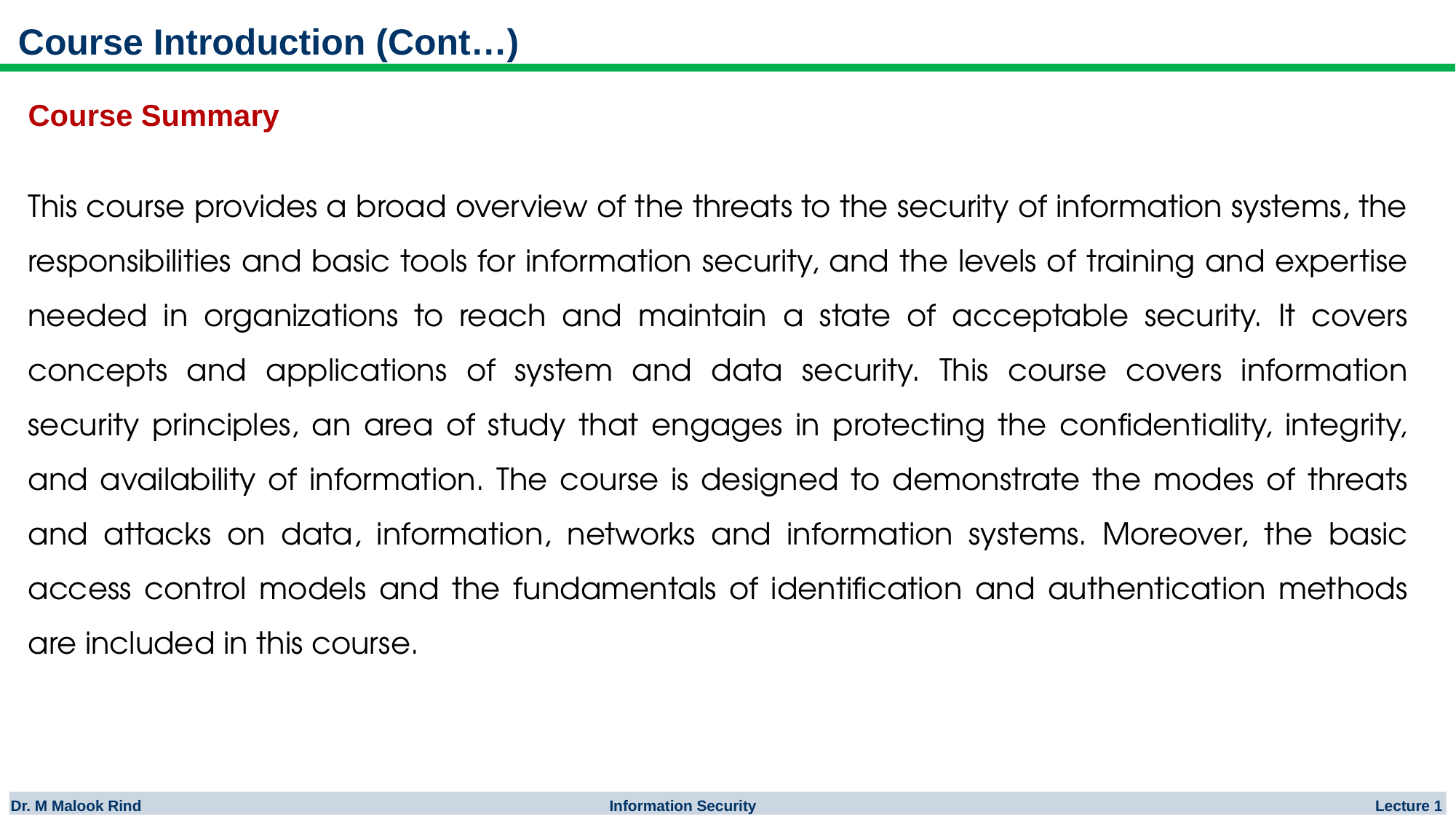

Course Introduction (Cont…)

Course Summary

This course provides a broad overview of the threats to the security of information systems, the responsibilities and basic tools for information security, and the levels of training and expertise needed in organizations to reach and maintain a state of acceptable security. It covers concepts and applications of system and data security. This course covers information security principles, an area of study that engages in protecting the confidentiality, integrity, and availability of information. The course is designed to demonstrate the modes of threats and attacks on data, information, networks and information systems. Moreover, the basic access control models and the fundamentals of identification and authentication methods are included in this course.

Dr. M Malook Rind                                                                                                                Information Security                                                                                                                                                    Lecture 1